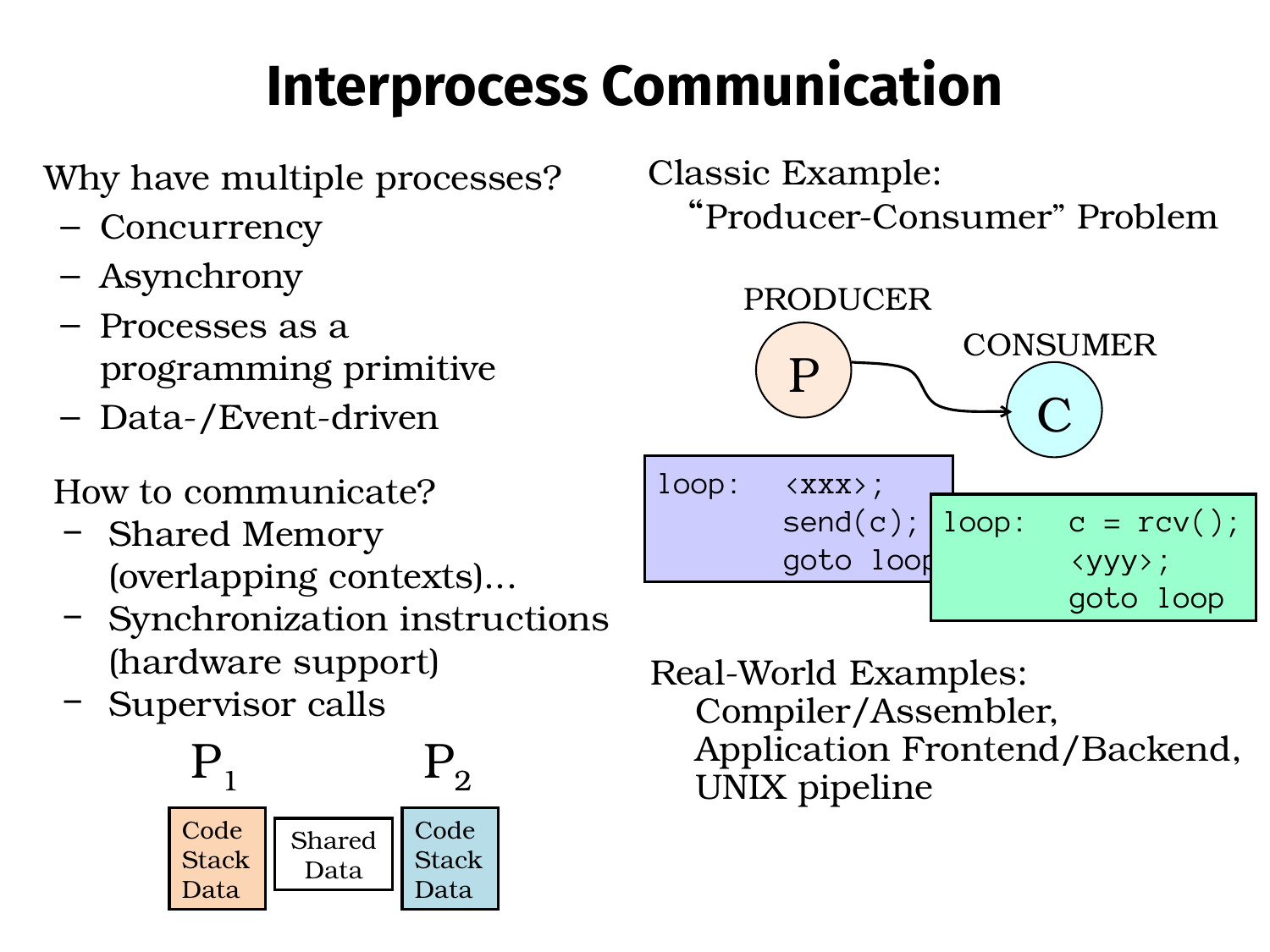

# Interprocess Communication
Why have multiple processes?
Concurrency
Asynchrony
Processes as a
programming primitive
Data-/Event-driven
Classic Example:
   “Producer-Consumer” Problem

PRODUCER

P
CONSUMER

C

loop:	<xxx>;
	send(c);
	goto loop
How to communicate?
Shared Memory
(overlapping contexts)...
Synchronization instructions
(hardware support)
Supervisor calls
loop:	c = rcv();
	<yyy>;
	goto loop
Real-World Examples:
    Compiler/Assembler,
    Application Frontend/Backend,
    UNIX pipeline

P1
P2
Code
Stack
Data
Code
Stack
Data
Shared
Data